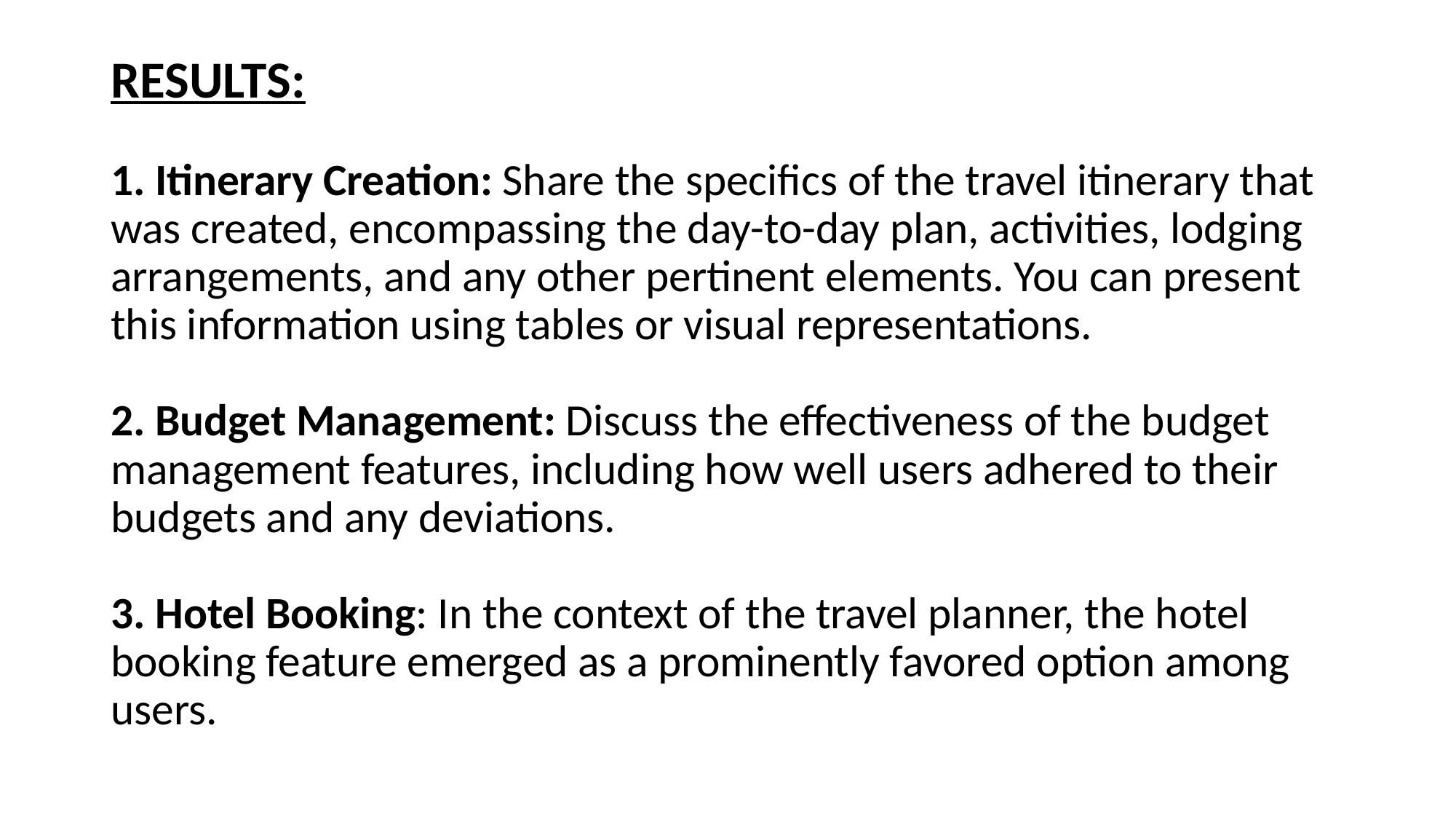

# RESULTS: 1. Itinerary Creation: Share the specifics of the travel itinerary that was created, encompassing the day-to-day plan, activities, lodging arrangements, and any other pertinent elements. You can present this information using tables or visual representations. 2. Budget Management: Discuss the effectiveness of the budget management features, including how well users adhered to their budgets and any deviations. 3. Hotel Booking: In the context of the travel planner, the hotel booking feature emerged as a prominently favored option among users.